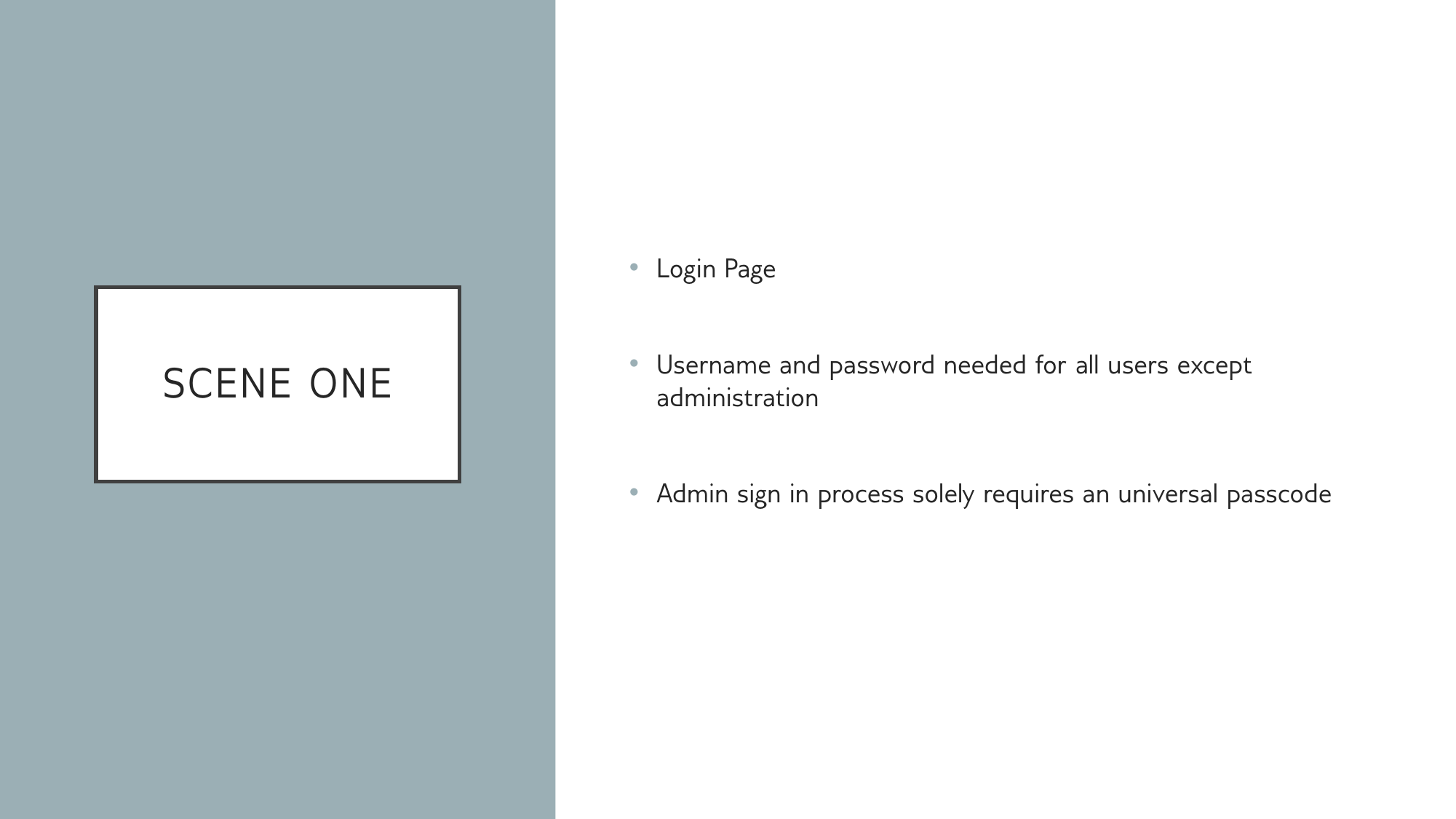

Login Page

Username and password needed for all users except administration

Admin sign in process solely requires an universal passcode
# Scene one